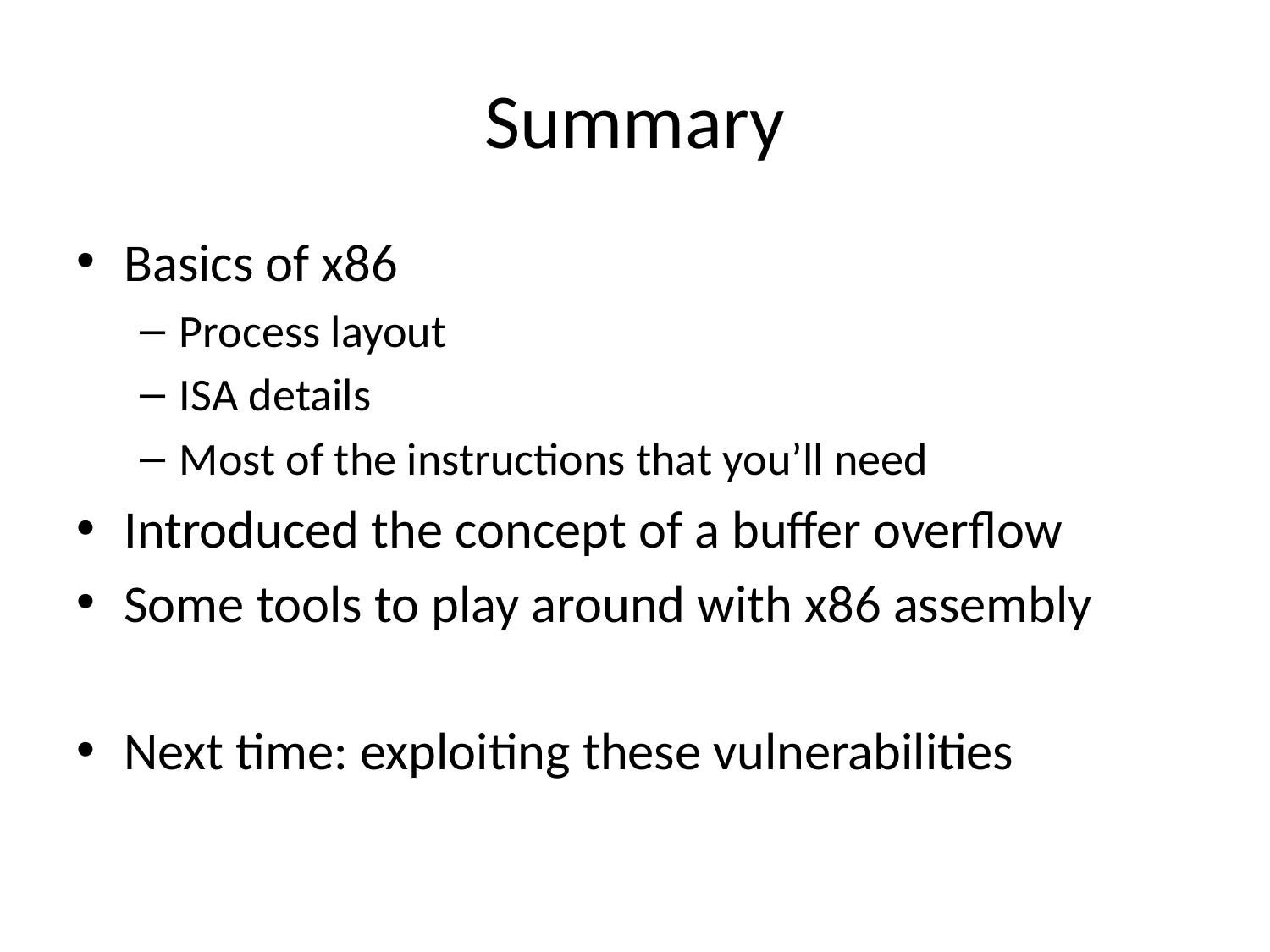

# Summary
Basics of x86
Process layout
ISA details
Most of the instructions that you’ll need
Introduced the concept of a buffer overflow
Some tools to play around with x86 assembly

Next time: exploiting these vulnerabilities